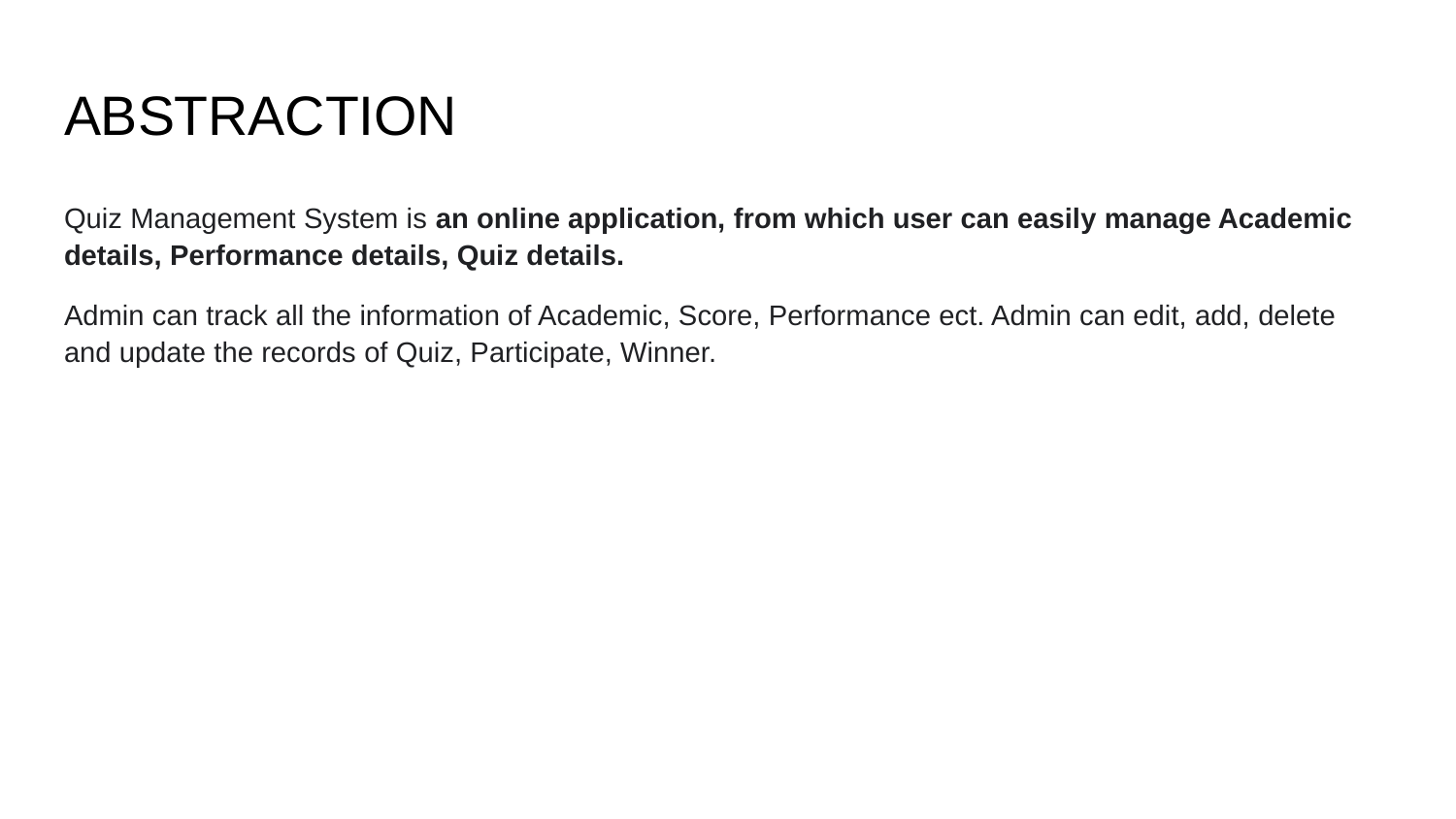

# ABSTRACTION
Quiz Management System is an online application, from which user can easily manage Academic details, Performance details, Quiz details.
Admin can track all the information of Academic, Score, Performance ect. Admin can edit, add, delete and update the records of Quiz, Participate, Winner.